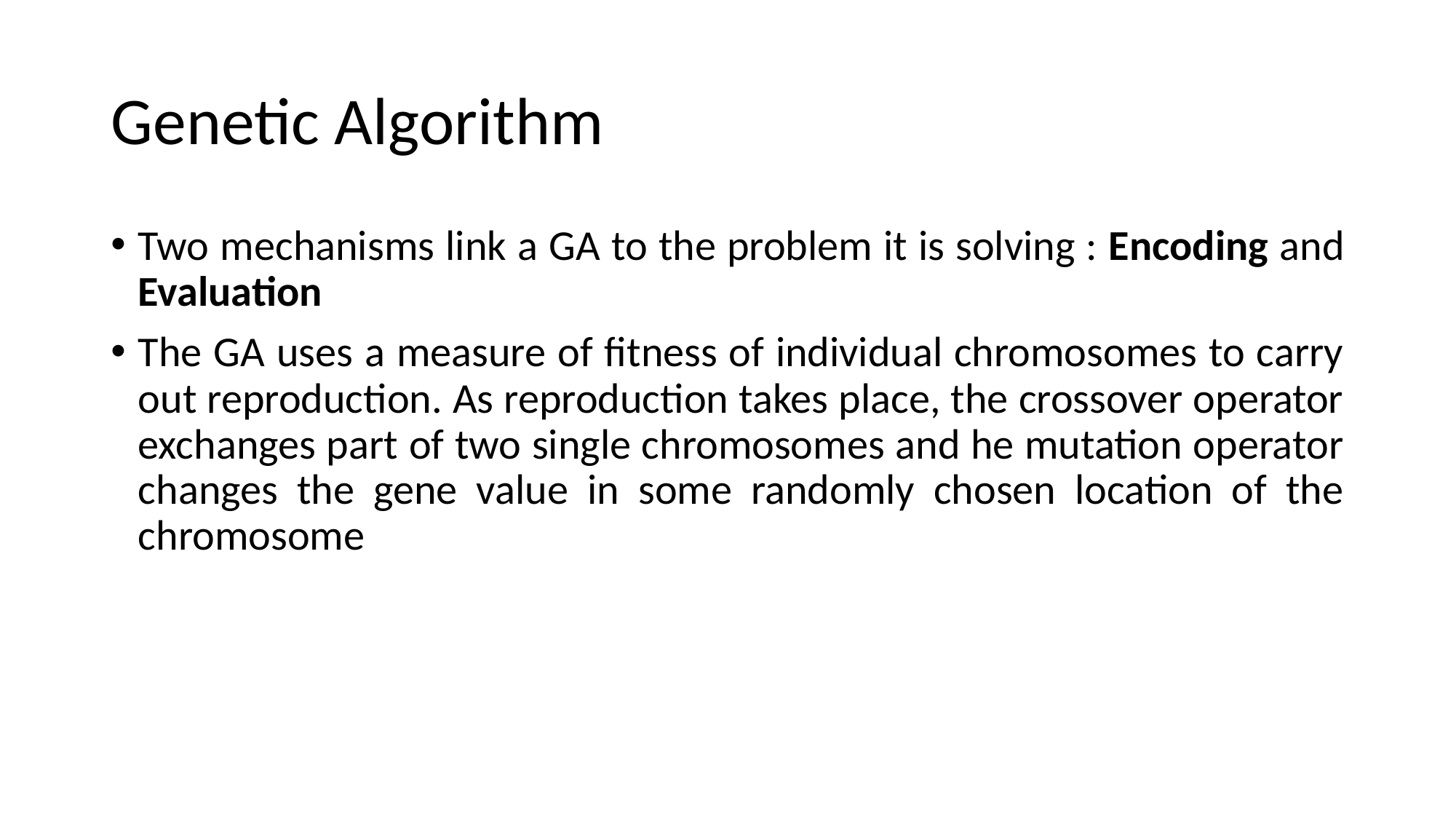

# Genetic Algorithm
Two mechanisms link a GA to the problem it is solving : Encoding and Evaluation
The GA uses a measure of fitness of individual chromosomes to carry out reproduction. As reproduction takes place, the crossover operator exchanges part of two single chromosomes and he mutation operator changes the gene value in some randomly chosen location of the chromosome